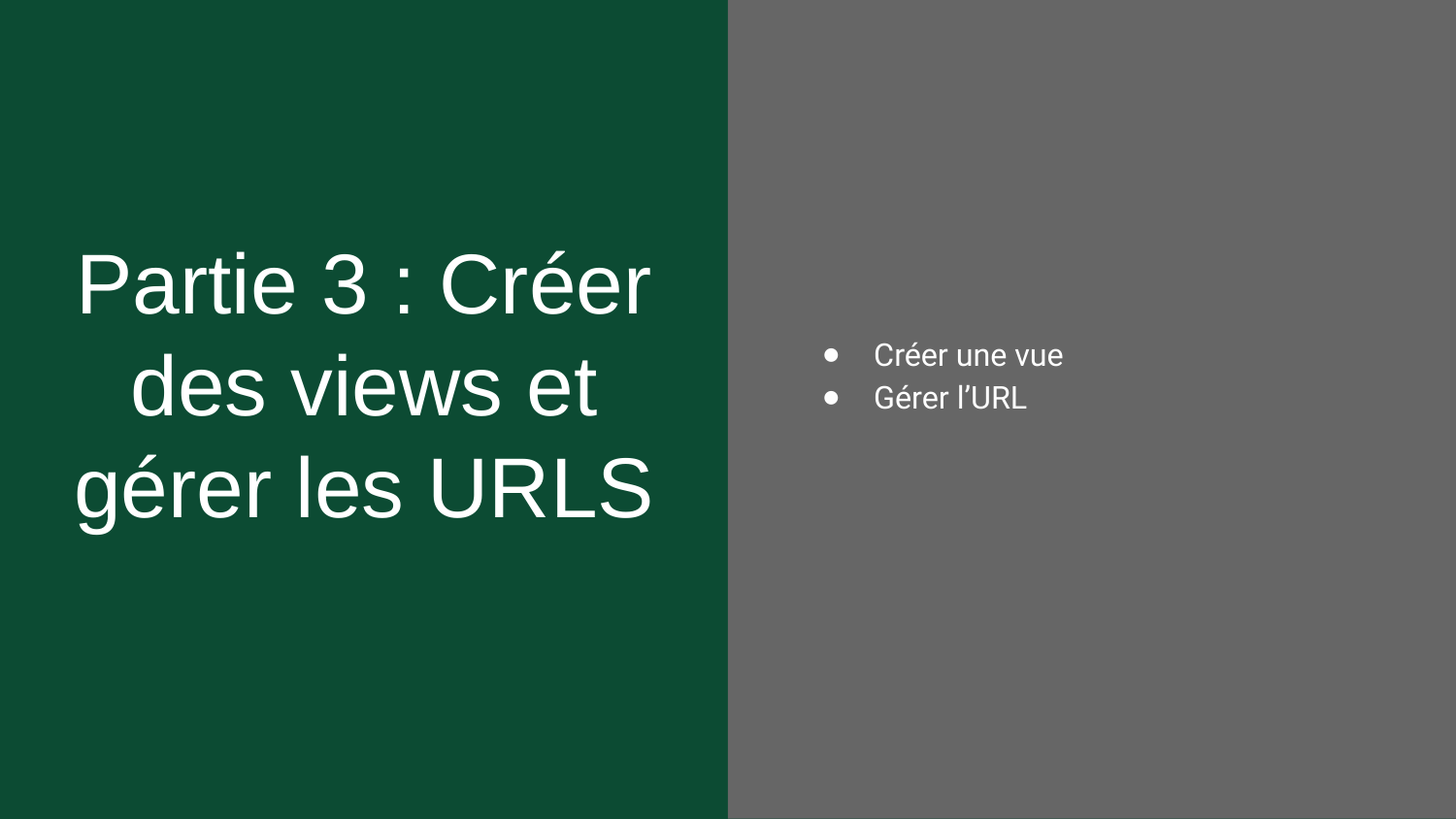

Créer une vue
Gérer l’URL

# Partie 3 : Créer des views et gérer les URLS